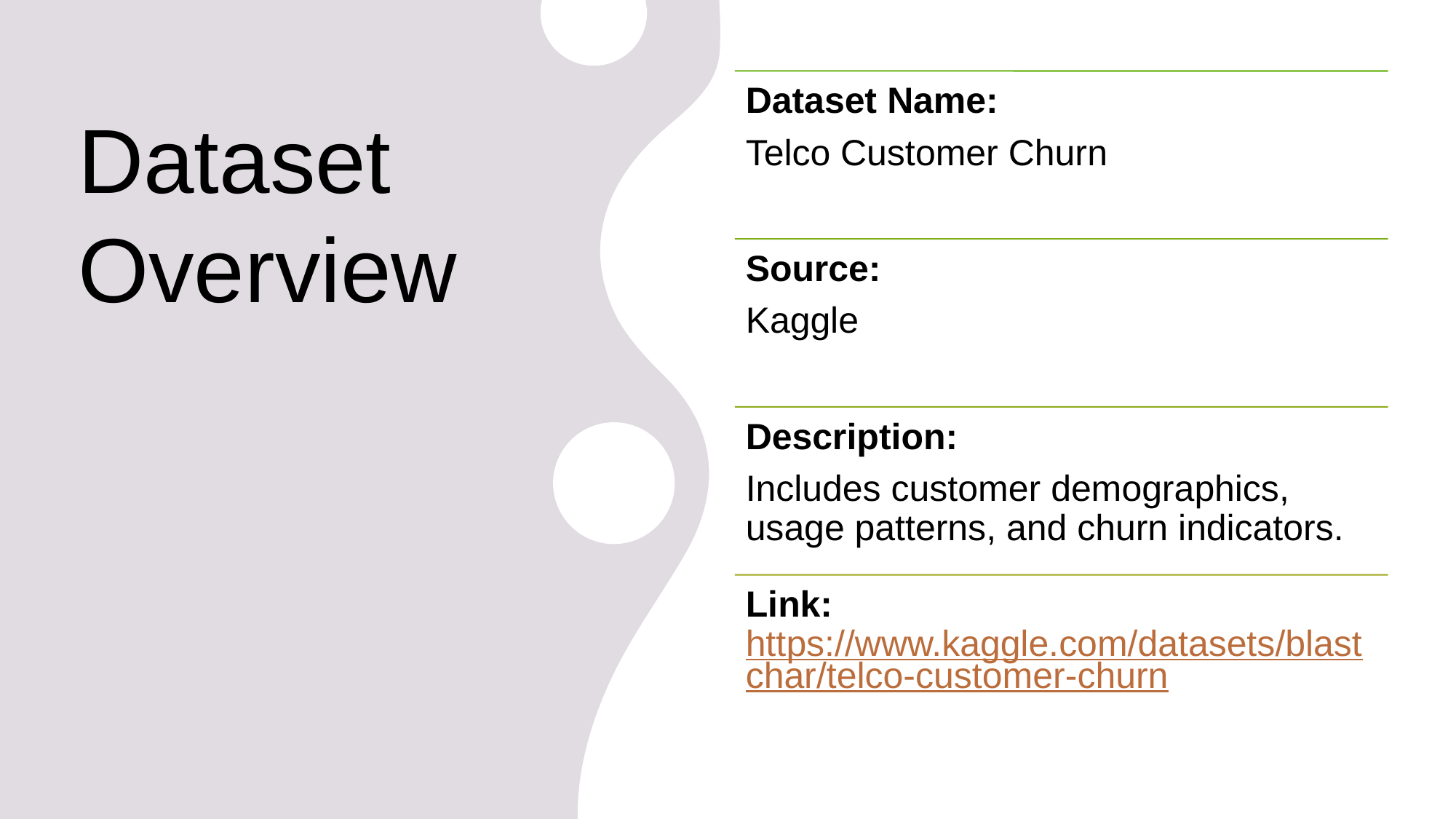

Dataset Name:
Telco Customer Churn
Source:
Kaggle
Description:
Includes customer demographics, usage patterns, and churn indicators.
Link: https://www.kaggle.com/datasets/blastchar/telco-customer-churn
# Dataset Overview